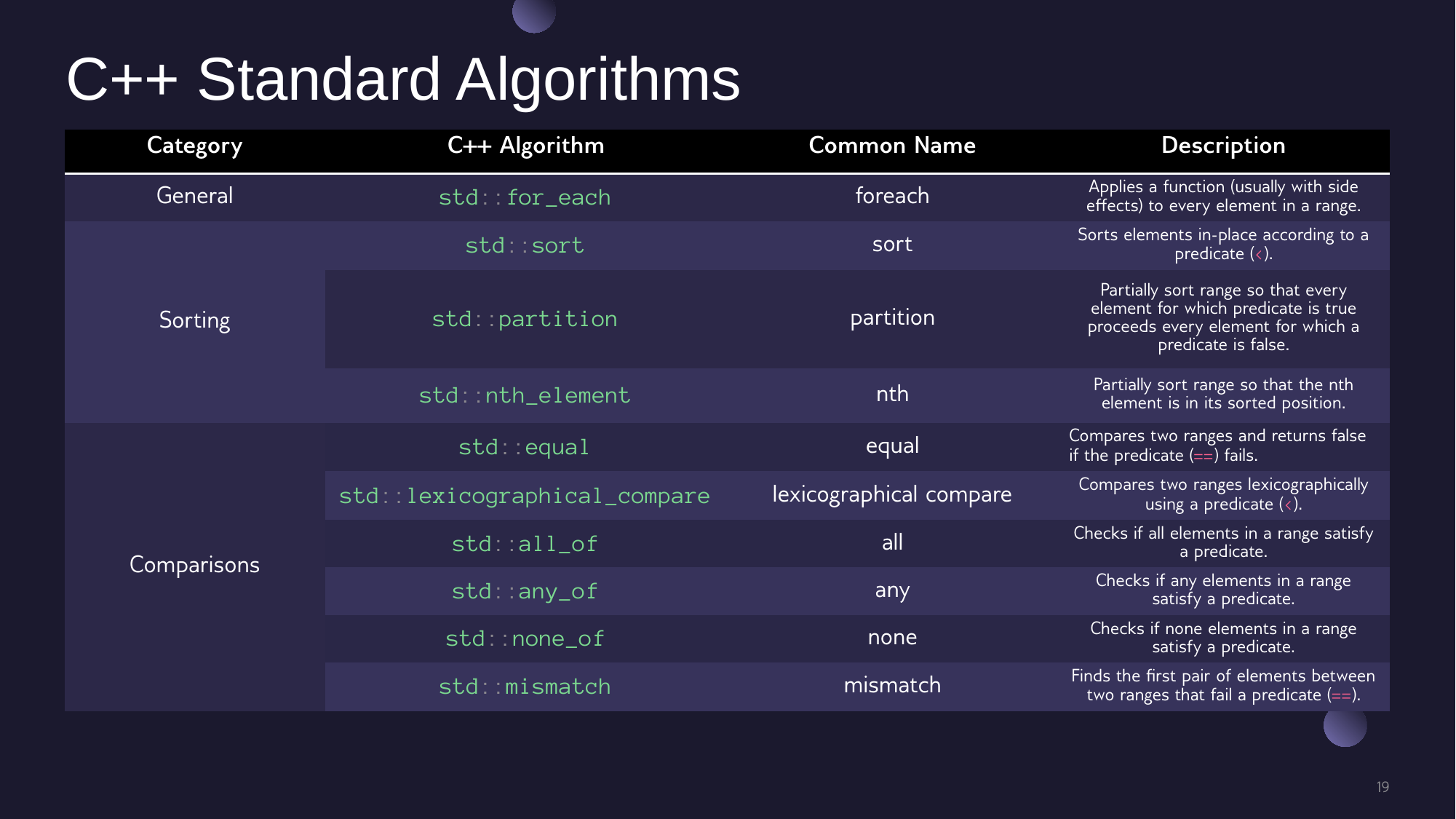

# C++ Standard Algorithms
| Category | C++ Algorithm | Common Name | Description |
| --- | --- | --- | --- |
| General | std::for\_each | foreach | Applies a function (usually with side effects) to every element in a range. |
| Sorting | std::sort | sort | Sorts elements in-place according to a predicate (<). |
|  | std::partition | partition | Partially sort range so that every element for which predicate is true proceeds every element for which a predicate is false. |
|  | std::nth\_element | nth | Partially sort range so that the nth element is in its sorted position. |
| Comparisons | std::equal | equal | Compares two ranges and returns false if the predicate (==) fails. |
| Comparisons | std::lexicographical\_compare | lexicographical compare | Compares two ranges lexicographically using a predicate (<). |
|  | std::all\_of | all | Checks if all elements in a range satisfy a predicate. |
|  | std::any\_of | any | Checks if any elements in a range satisfy a predicate. |
|  | std::none\_of | none | Checks if none elements in a range satisfy a predicate. |
|  | std::mismatch | mismatch | Finds the first pair of elements between two ranges that fail a predicate (==). |

19